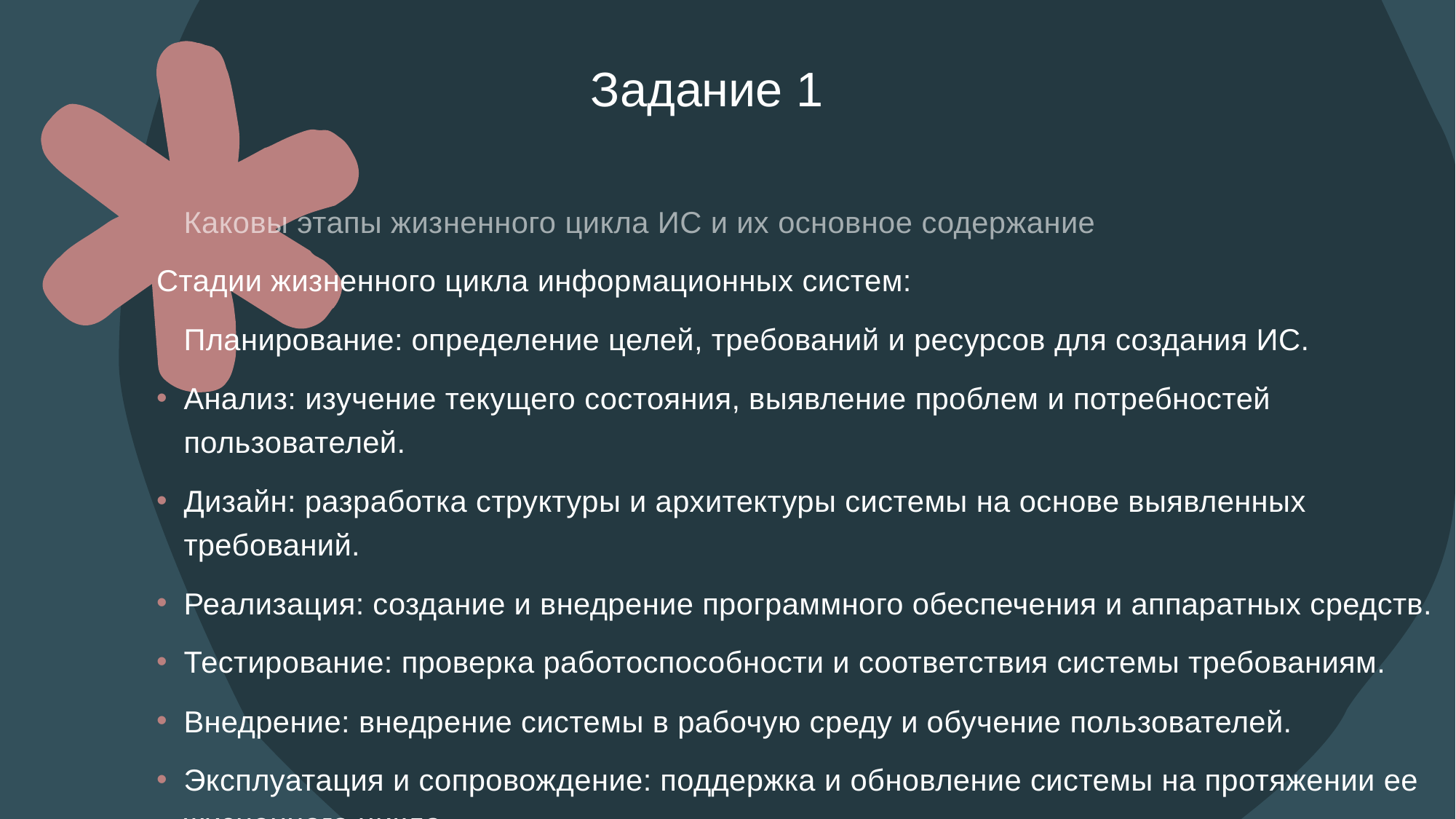

# Задание 1

Каковы этапы жизненного цикла ИС и их основное содержание?
Стадии жизненного цикла информационных систем:
Планирование: определение целей, требований и ресурсов для создания ИС.
Анализ: изучение текущего состояния, выявление проблем и потребностей пользователей.
Дизайн: разработка структуры и архитектуры системы на основе выявленных требований.
Реализация: создание и внедрение программного обеспечения и аппаратных средств.
Тестирование: проверка работоспособности и соответствия системы требованиям.
Внедрение: внедрение системы в рабочую среду и обучение пользователей.
Эксплуатация и сопровождение: поддержка и обновление системы на протяжении ее жизненного цикла.